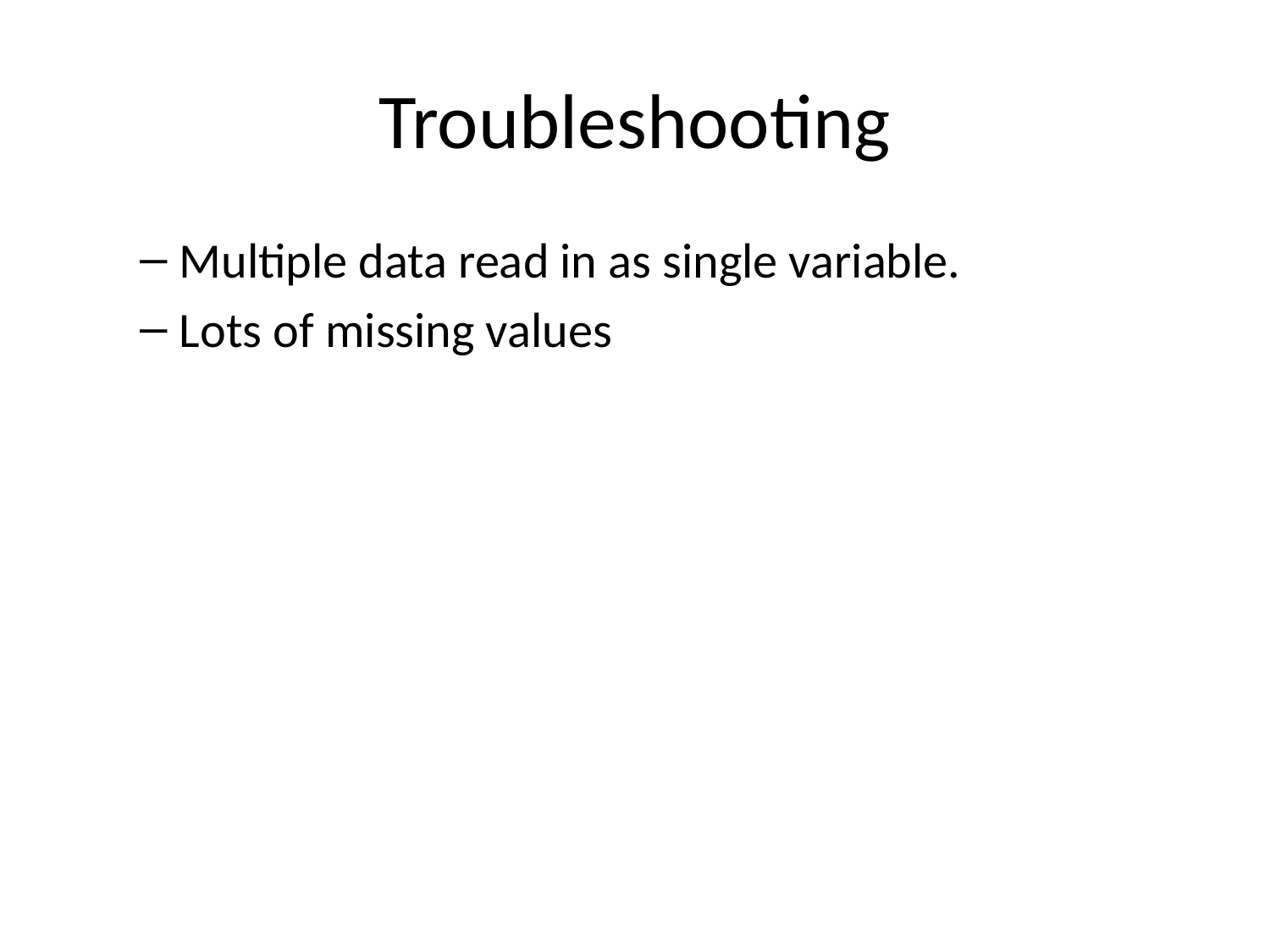

# Troubleshooting
Multiple data read in as single variable.
Lots of missing values